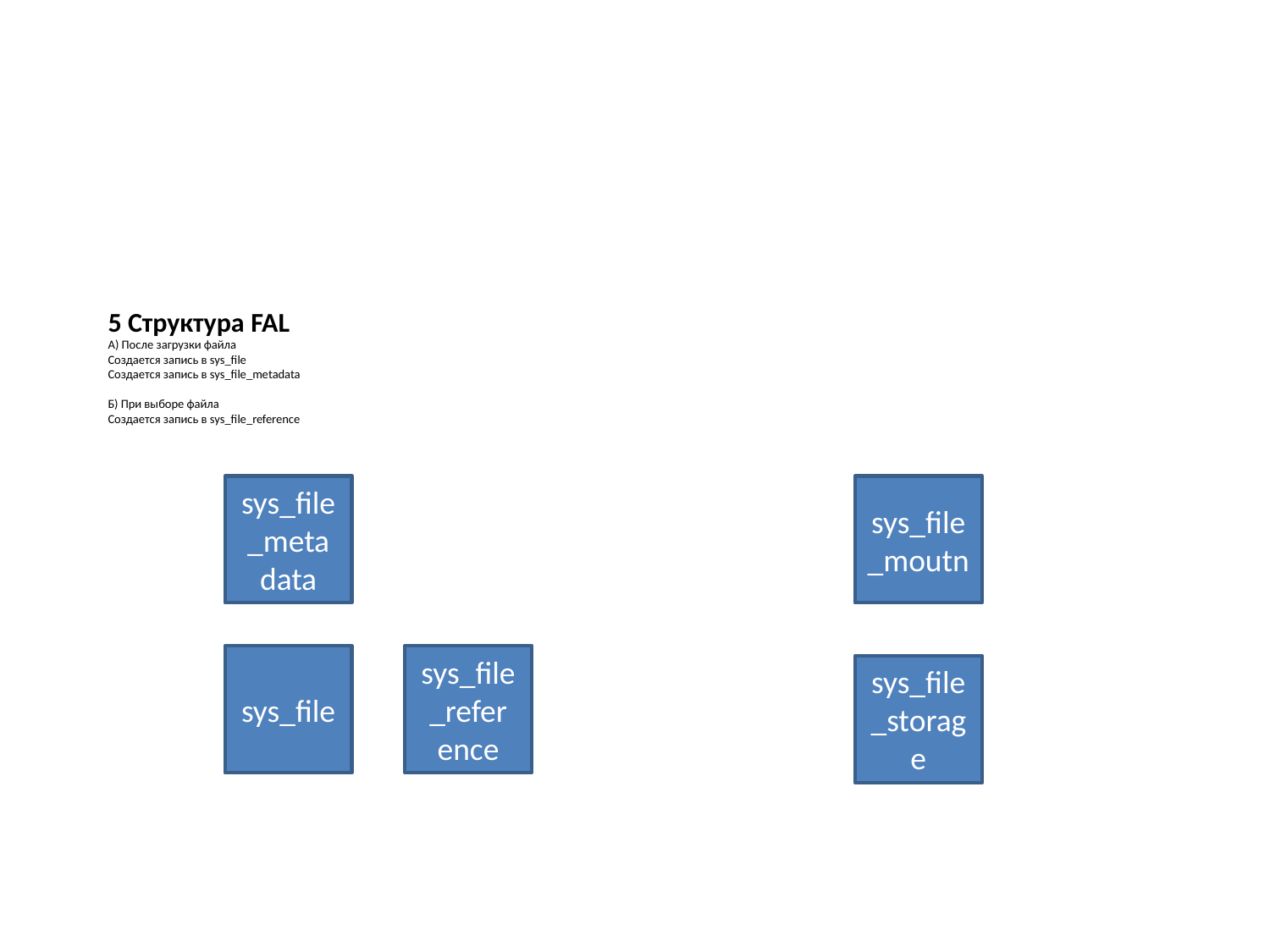

# 5 Структура FAL А) После загрузки файла Создается запись в sys_file Создается запись в sys_file_metadata Б) При выборе файла Создается запись в sys_file_reference
sys_file_meta
data
sys_file_moutn
sys_file
sys_file_refer
ence
sys_file_storage